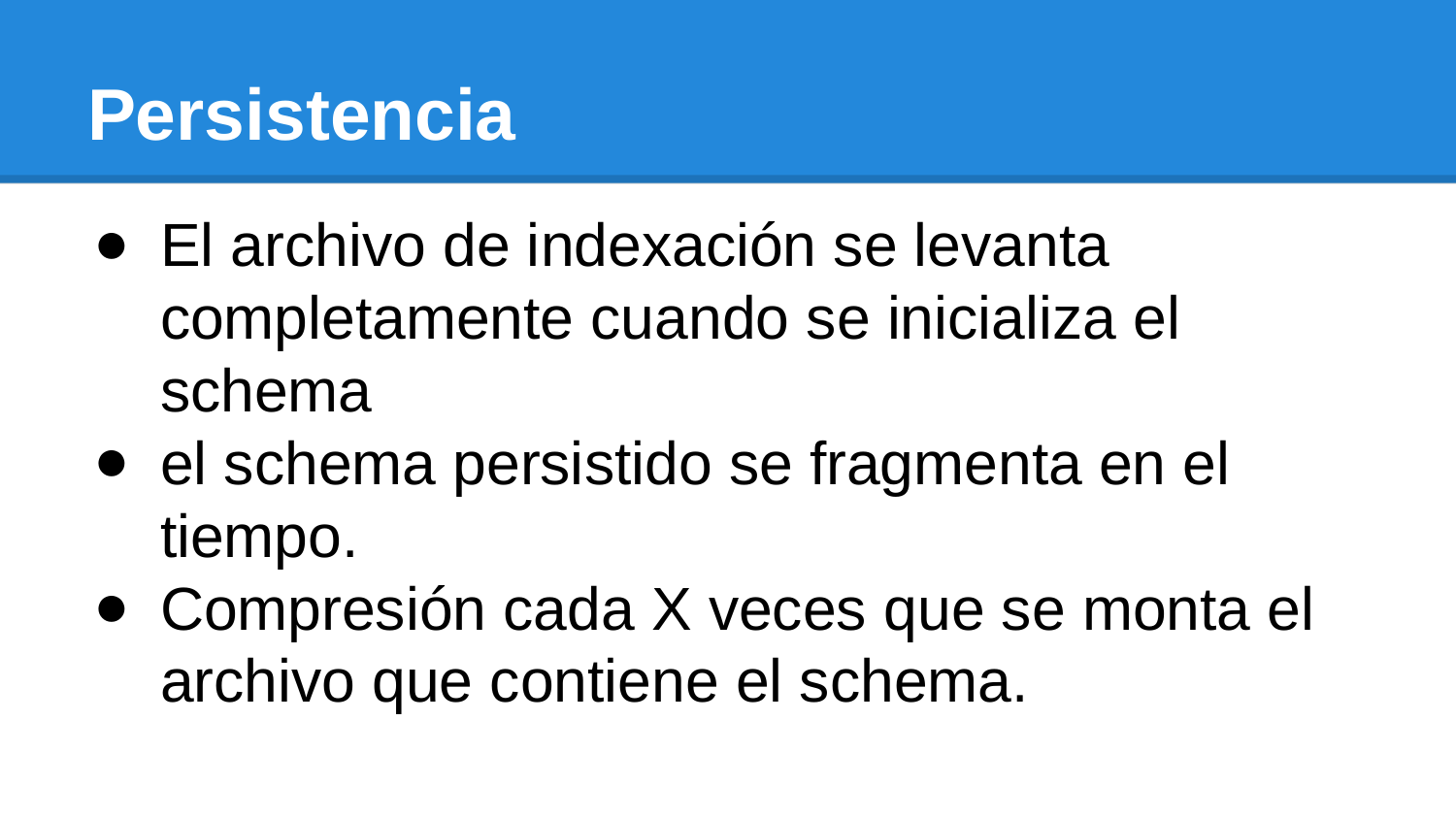

# Persistencia
El archivo de indexación se levanta completamente cuando se inicializa el schema
el schema persistido se fragmenta en el tiempo.
Compresión cada X veces que se monta el archivo que contiene el schema.